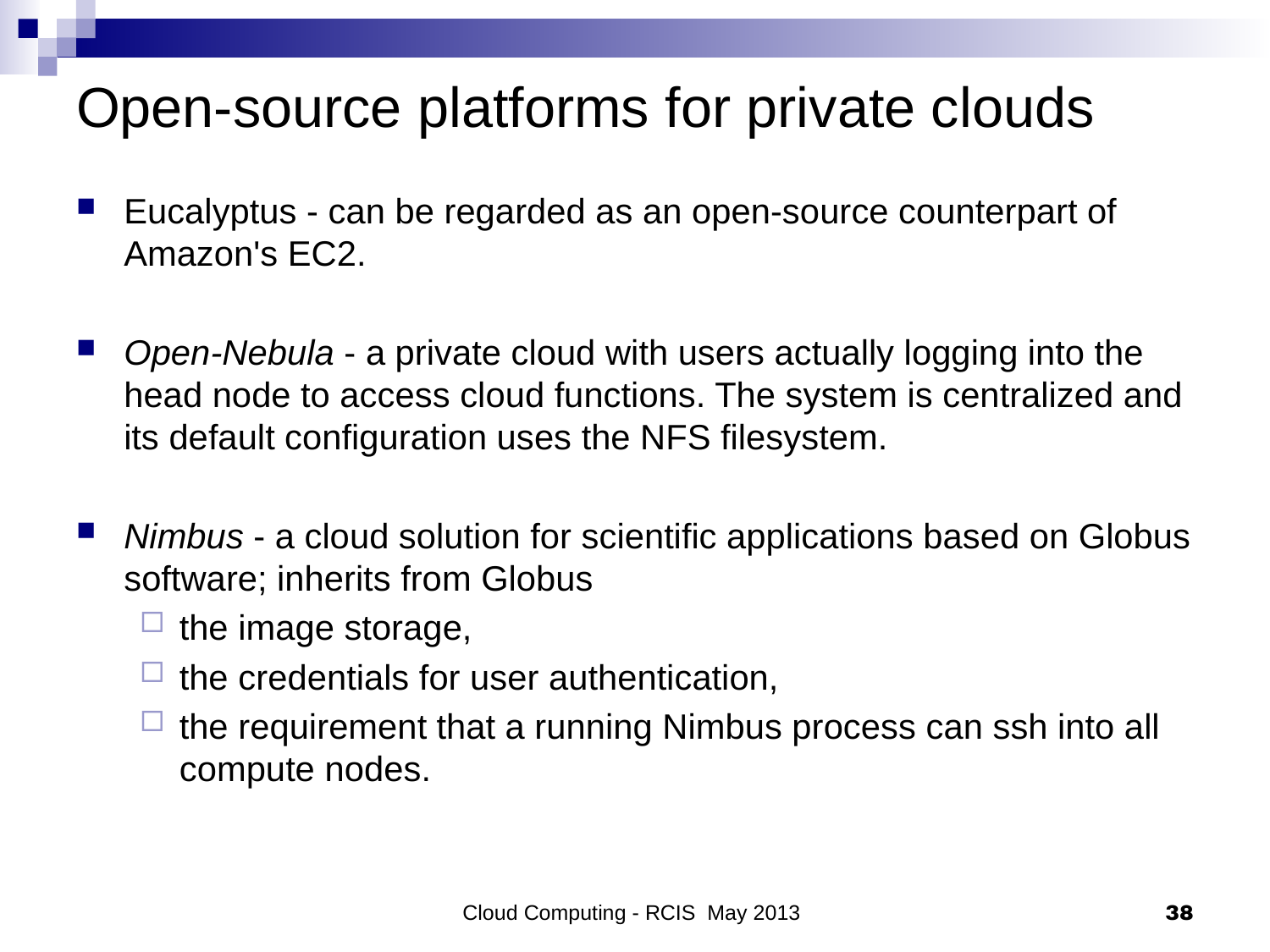

# Open-source platforms for private clouds
Eucalyptus - can be regarded as an open-source counterpart of Amazon's EC2.

Open-Nebula - a private cloud with users actually logging into the head node to access cloud functions. The system is centralized and its default configuration uses the NFS filesystem.

Nimbus - a cloud solution for scientific applications based on Globus software; inherits from Globus
the image storage,
the credentials for user authentication,
the requirement that a running Nimbus process can ssh into all compute nodes.

Cloud Computing - RCIS  May 2013
38